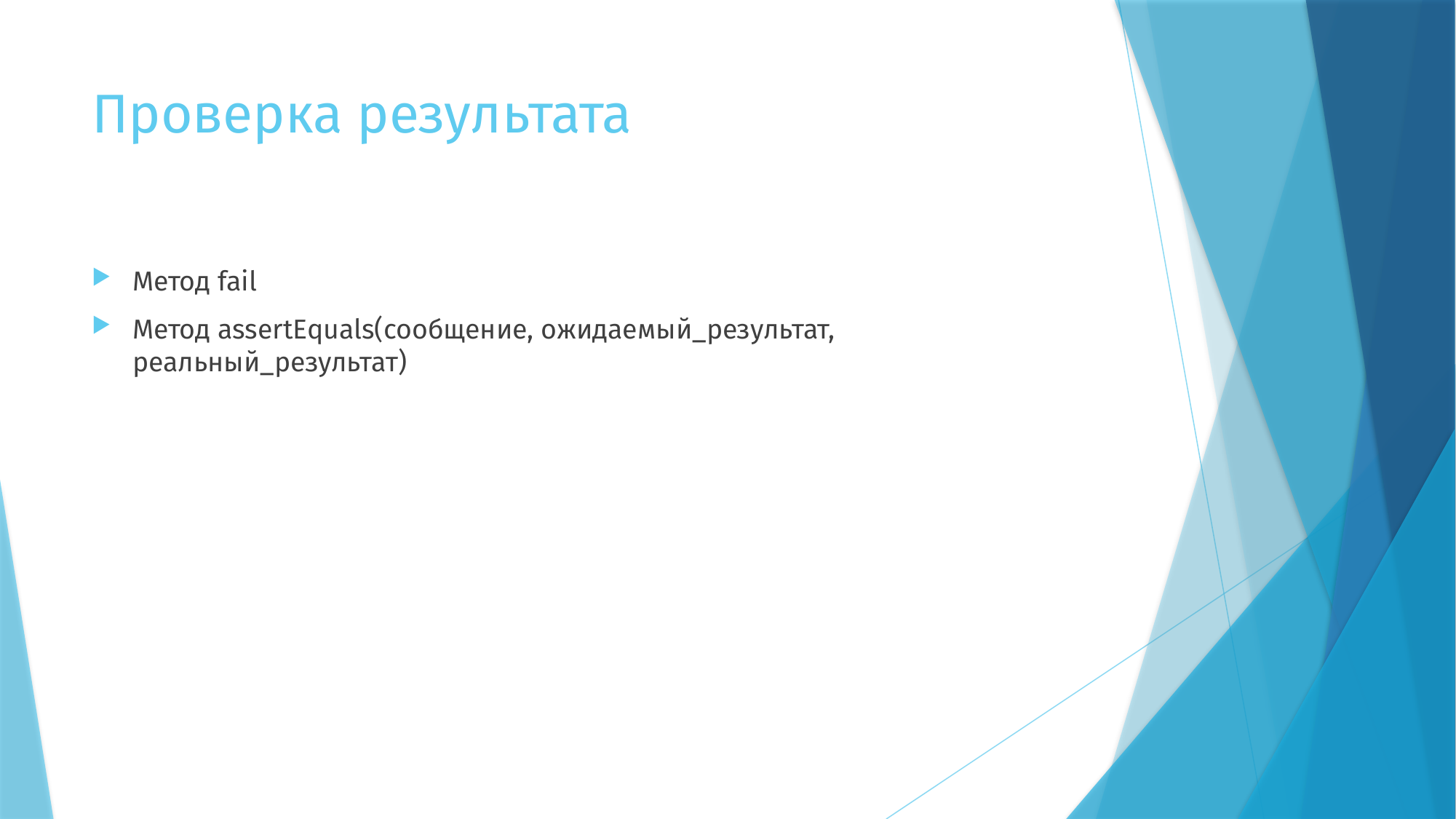

# Проверка результата
Метод fail
Метод assertEquals(сообщение, ожидаемый_результат, реальный_результат)